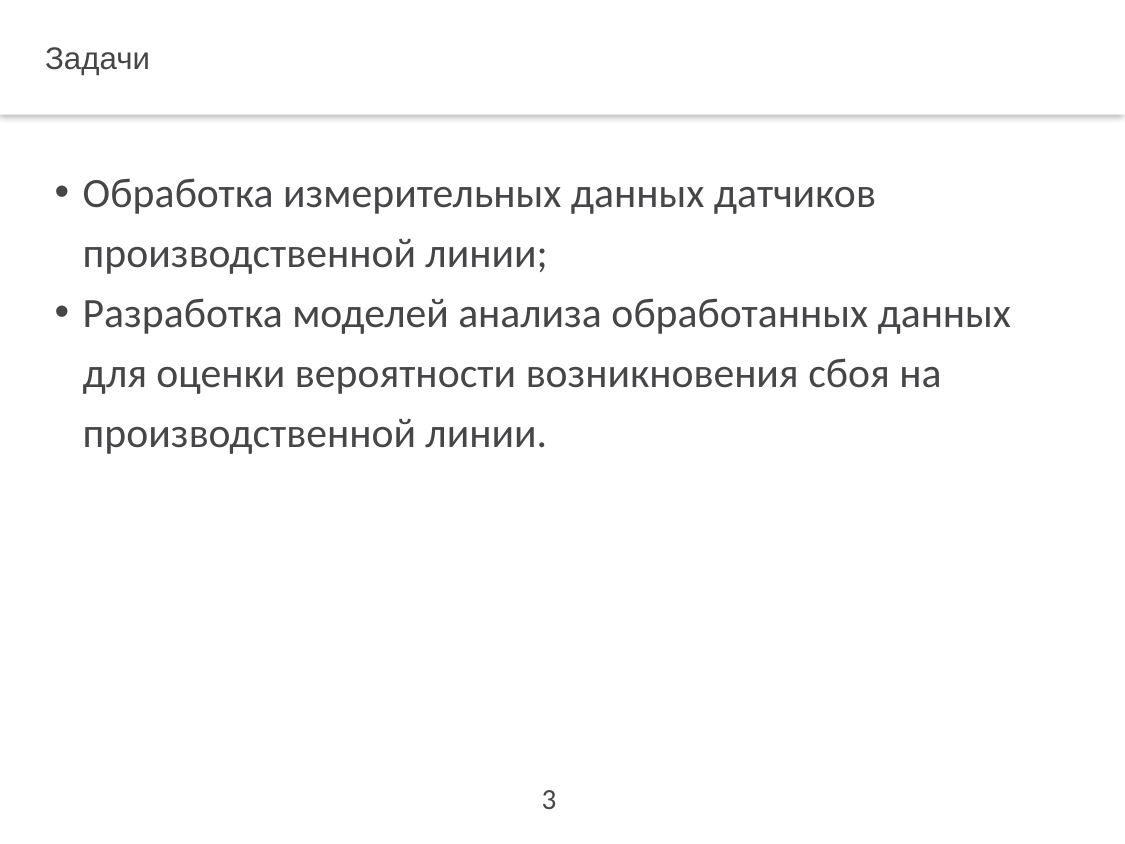

Задачи
Обработка измерительных данных датчиков производственной линии;
Разработка моделей анализа обработанных данных для оценки вероятности возникновения сбоя на производственной линии.

3